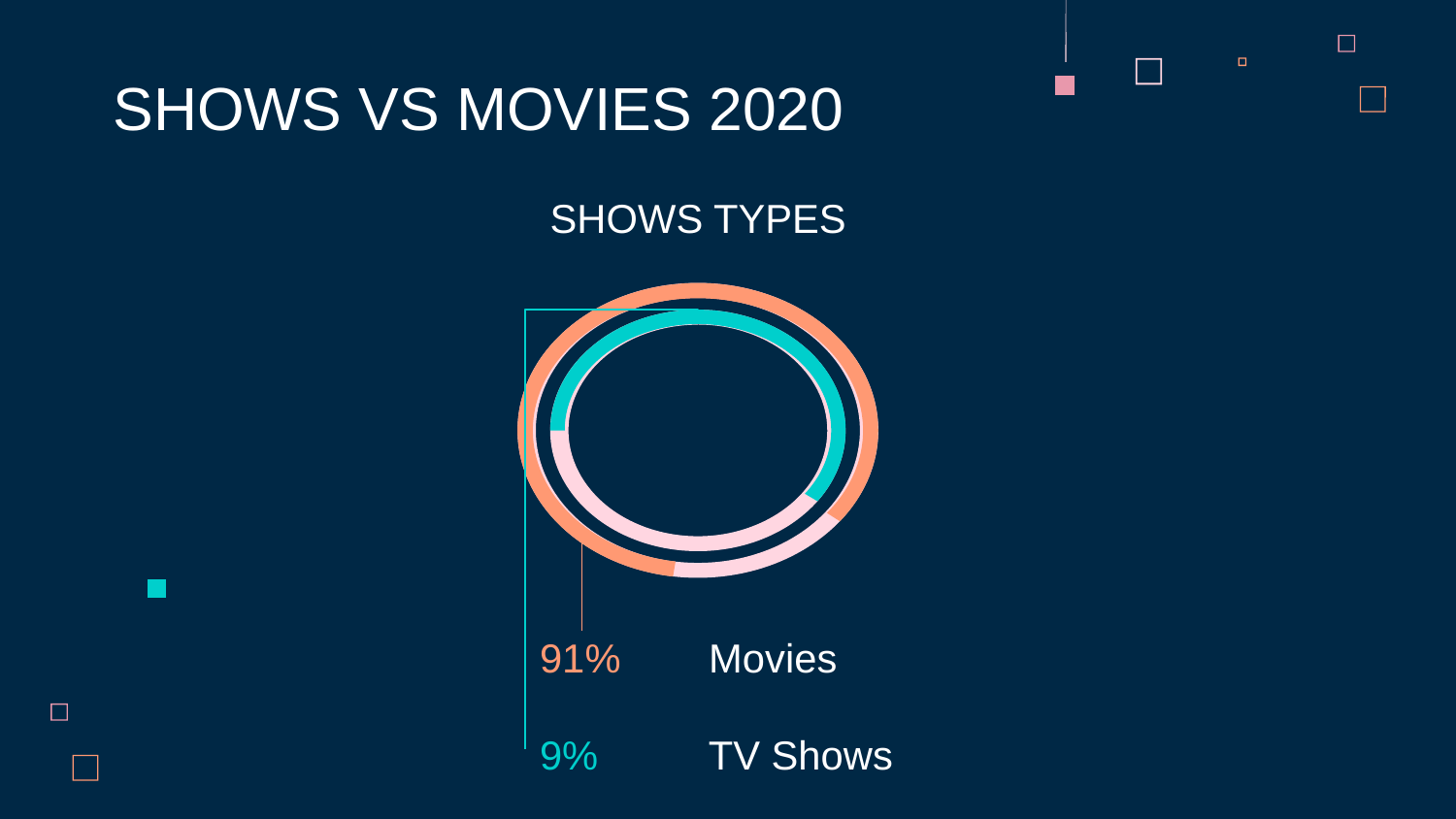

SHOWS VS MOVIES 2020
SHOWS TYPES

91%
Movies
9%
TV Shows